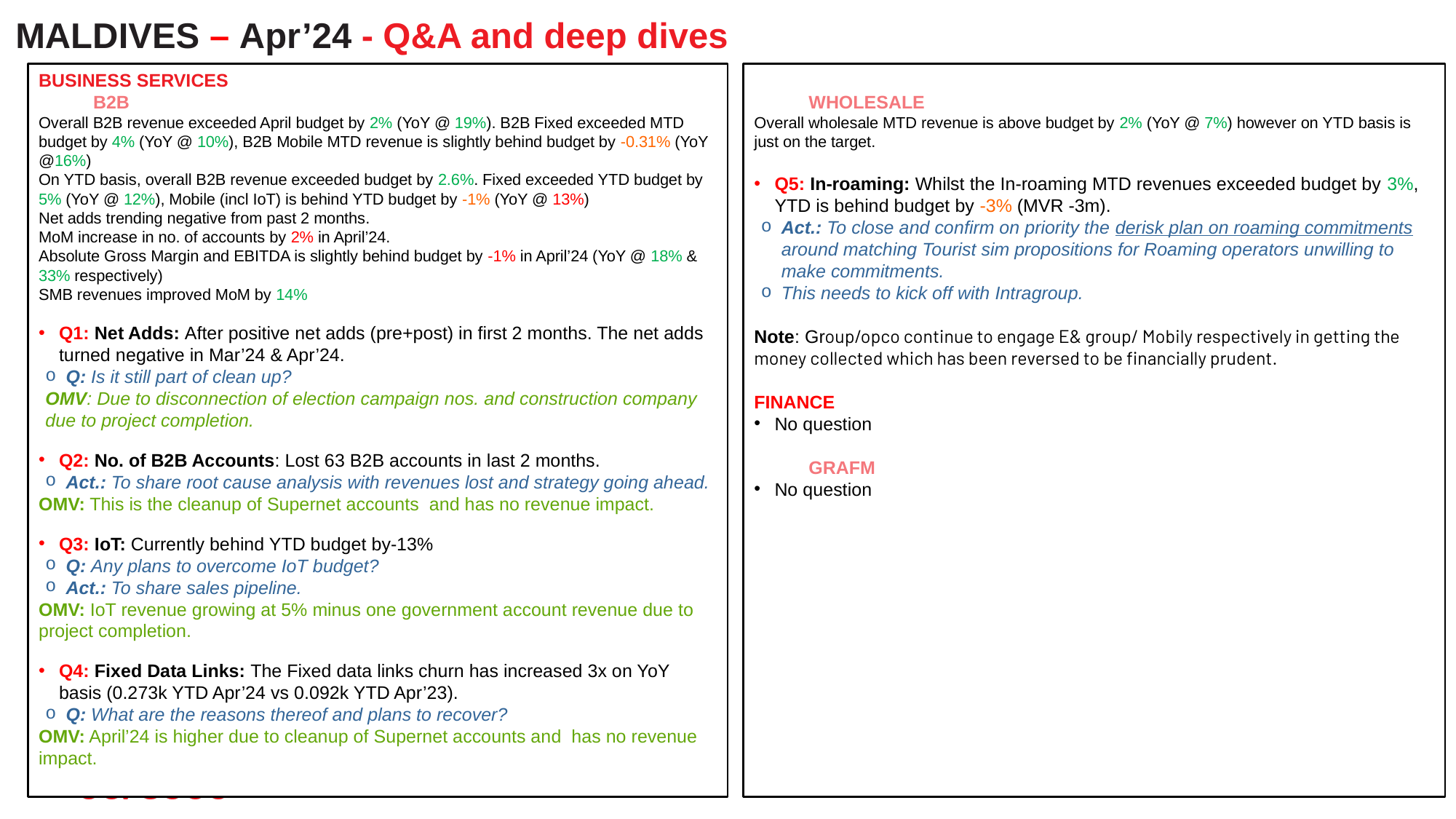

MALDIVES – Apr’24 - Q&A and deep dives
BUSINESS SERVICES
B2B
Overall B2B revenue exceeded April budget by 2% (YoY @ 19%). B2B Fixed exceeded MTD budget by 4% (YoY @ 10%), B2B Mobile MTD revenue is slightly behind budget by -0.31% (YoY @16%)
On YTD basis, overall B2B revenue exceeded budget by 2.6%. Fixed exceeded YTD budget by 5% (YoY @ 12%), Mobile (incl IoT) is behind YTD budget by -1% (YoY @ 13%)
Net adds trending negative from past 2 months.
MoM increase in no. of accounts by 2% in April’24.
Absolute Gross Margin and EBITDA is slightly behind budget by -1% in April’24 (YoY @ 18% & 33% respectively)
SMB revenues improved MoM by 14%

Q1: Net Adds: After positive net adds (pre+post) in first 2 months. The net adds turned negative in Mar’24 & Apr’24.
Q: Is it still part of clean up?
OMV: Due to disconnection of election campaign nos. and construction company due to project completion.

Q2: No. of B2B Accounts: Lost 63 B2B accounts in last 2 months.
Act.: To share root cause analysis with revenues lost and strategy going ahead.
OMV: This is the cleanup of Supernet accounts  and has no revenue impact.

Q3: IoT: Currently behind YTD budget by-13%
Q: Any plans to overcome IoT budget?
Act.: To share sales pipeline.
OMV: IoT revenue growing at 5% minus one government account revenue due to project completion.

Q4: Fixed Data Links: The Fixed data links churn has increased 3x on YoY basis (0.273k YTD Apr’24 vs 0.092k YTD Apr’23).
Q: What are the reasons thereof and plans to recover?
OMV: April’24 is higher due to cleanup of Supernet accounts and  has no revenue impact.

WHOLESALE
Overall wholesale MTD revenue is above budget by 2% (YoY @ 7%) however on YTD basis is just on the target.

Q5: In-roaming: Whilst the In-roaming MTD revenues exceeded budget by 3%, YTD is behind budget by -3% (MVR -3m).
Act.: To close and confirm on priority the derisk plan on roaming commitments around matching Tourist sim propositions for Roaming operators unwilling to make commitments.
This needs to kick off with Intragroup.

Note: Group/opco continue to engage E& group/ Mobily respectively in getting the money collected which has been reversed to be financially prudent.

FINANCE
No question

GRAFM
No question